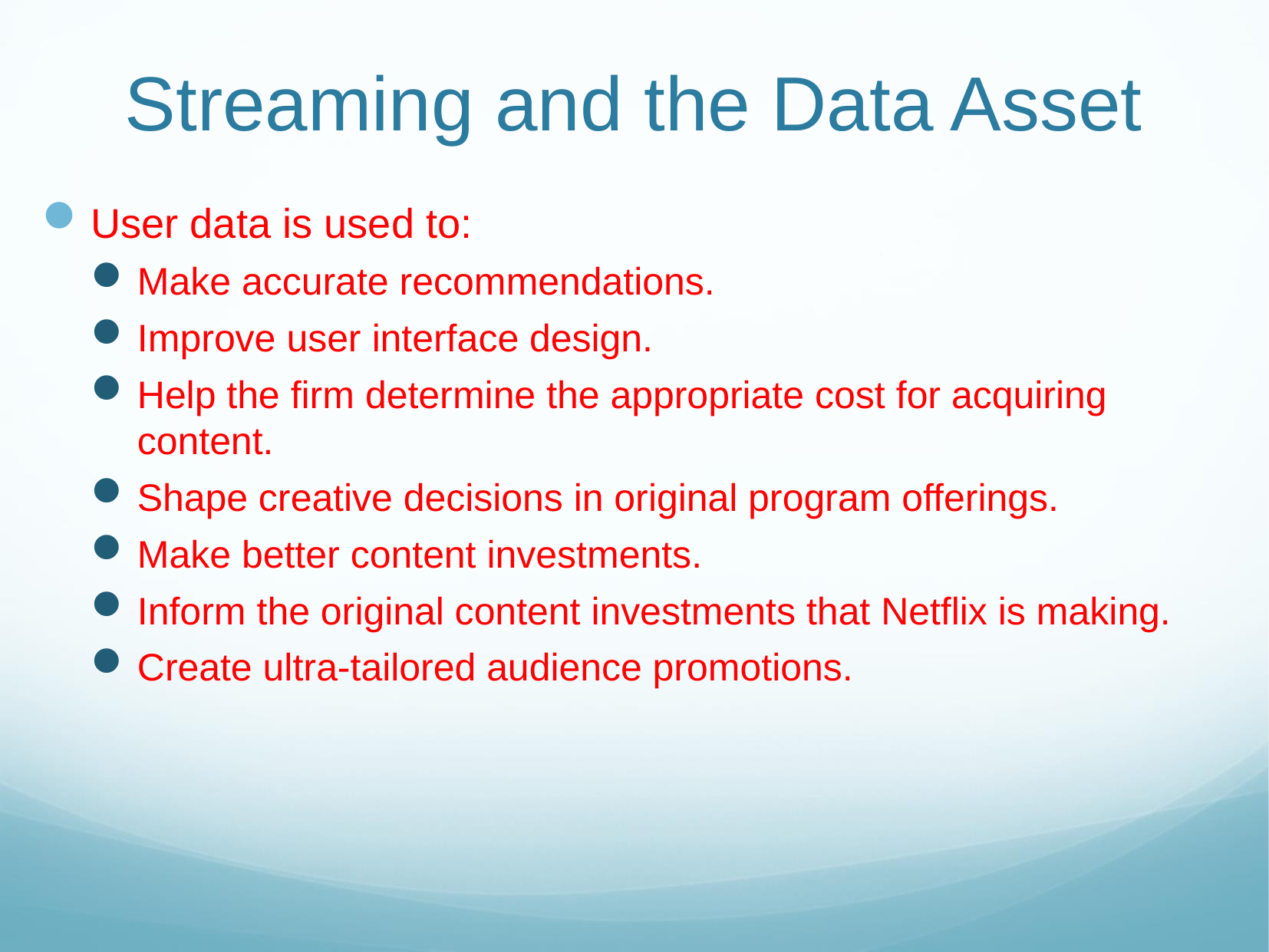

# Streaming and the Data Asset
User data is used to:
Make accurate recommendations.
Improve user interface design.
Help the firm determine the appropriate cost for acquiring content.
Shape creative decisions in original program offerings.
Make better content investments.
Inform the original content investments that Netflix is making.
Create ultra-tailored audience promotions.